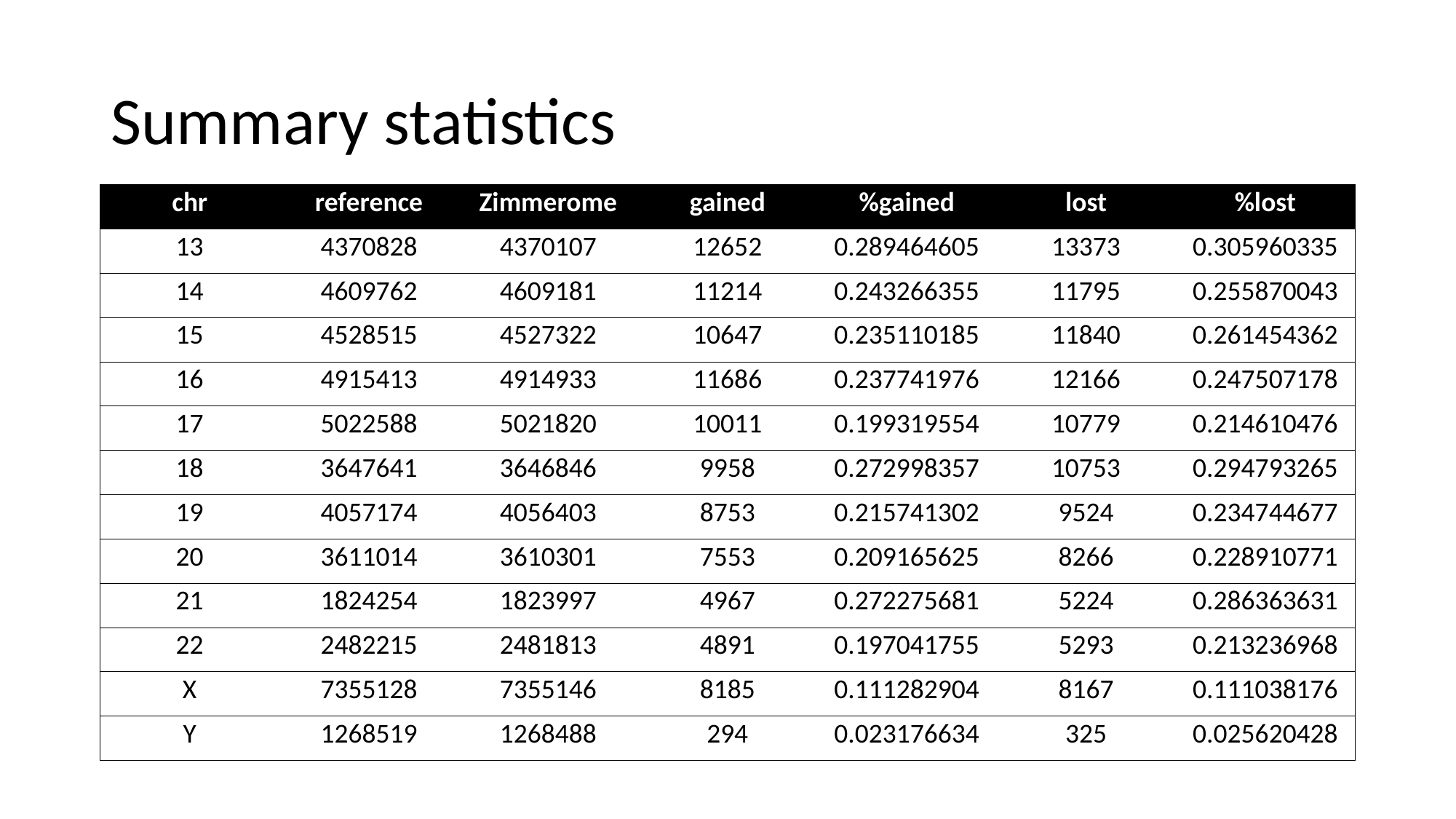

# Summary statistics
| chr | reference | Zimmerome | gained | %gained | lost | %lost |
| --- | --- | --- | --- | --- | --- | --- |
| 13 | 4370828 | 4370107 | 12652 | 0.289464605 | 13373 | 0.305960335 |
| 14 | 4609762 | 4609181 | 11214 | 0.243266355 | 11795 | 0.255870043 |
| 15 | 4528515 | 4527322 | 10647 | 0.235110185 | 11840 | 0.261454362 |
| 16 | 4915413 | 4914933 | 11686 | 0.237741976 | 12166 | 0.247507178 |
| 17 | 5022588 | 5021820 | 10011 | 0.199319554 | 10779 | 0.214610476 |
| 18 | 3647641 | 3646846 | 9958 | 0.272998357 | 10753 | 0.294793265 |
| 19 | 4057174 | 4056403 | 8753 | 0.215741302 | 9524 | 0.234744677 |
| 20 | 3611014 | 3610301 | 7553 | 0.209165625 | 8266 | 0.228910771 |
| 21 | 1824254 | 1823997 | 4967 | 0.272275681 | 5224 | 0.286363631 |
| 22 | 2482215 | 2481813 | 4891 | 0.197041755 | 5293 | 0.213236968 |
| X | 7355128 | 7355146 | 8185 | 0.111282904 | 8167 | 0.111038176 |
| Y | 1268519 | 1268488 | 294 | 0.023176634 | 325 | 0.025620428 |